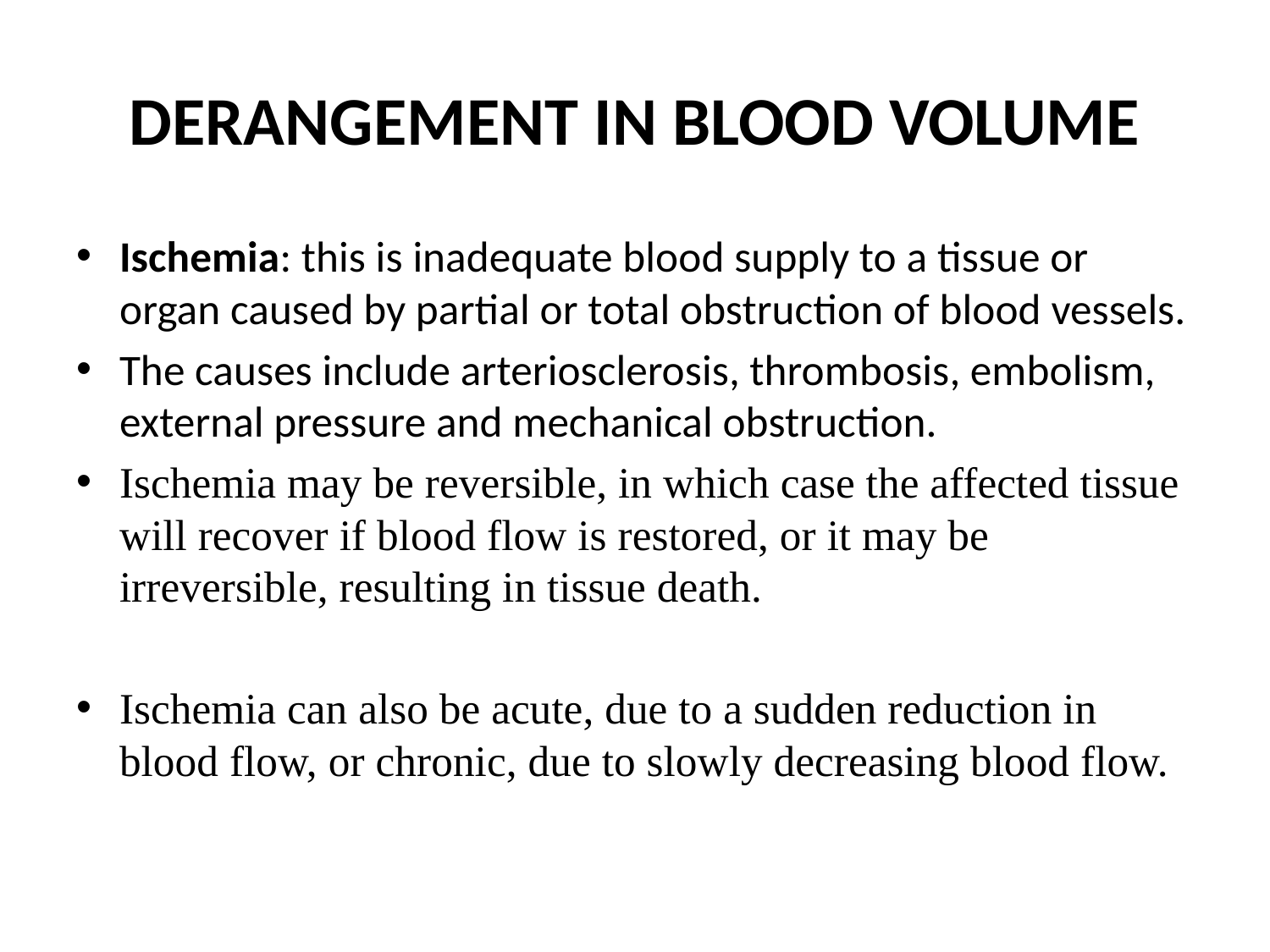

# DERANGEMENT IN BLOOD VOLUME
Ischemia: this is inadequate blood supply to a tissue or organ caused by partial or total obstruction of blood vessels.
The causes include arteriosclerosis, thrombosis, embolism, external pressure and mechanical obstruction.
Ischemia may be reversible, in which case the affected tissue will recover if blood flow is restored, or it may be irreversible, resulting in tissue death.

Ischemia can also be acute, due to a sudden reduction in blood flow, or chronic, due to slowly decreasing blood flow.